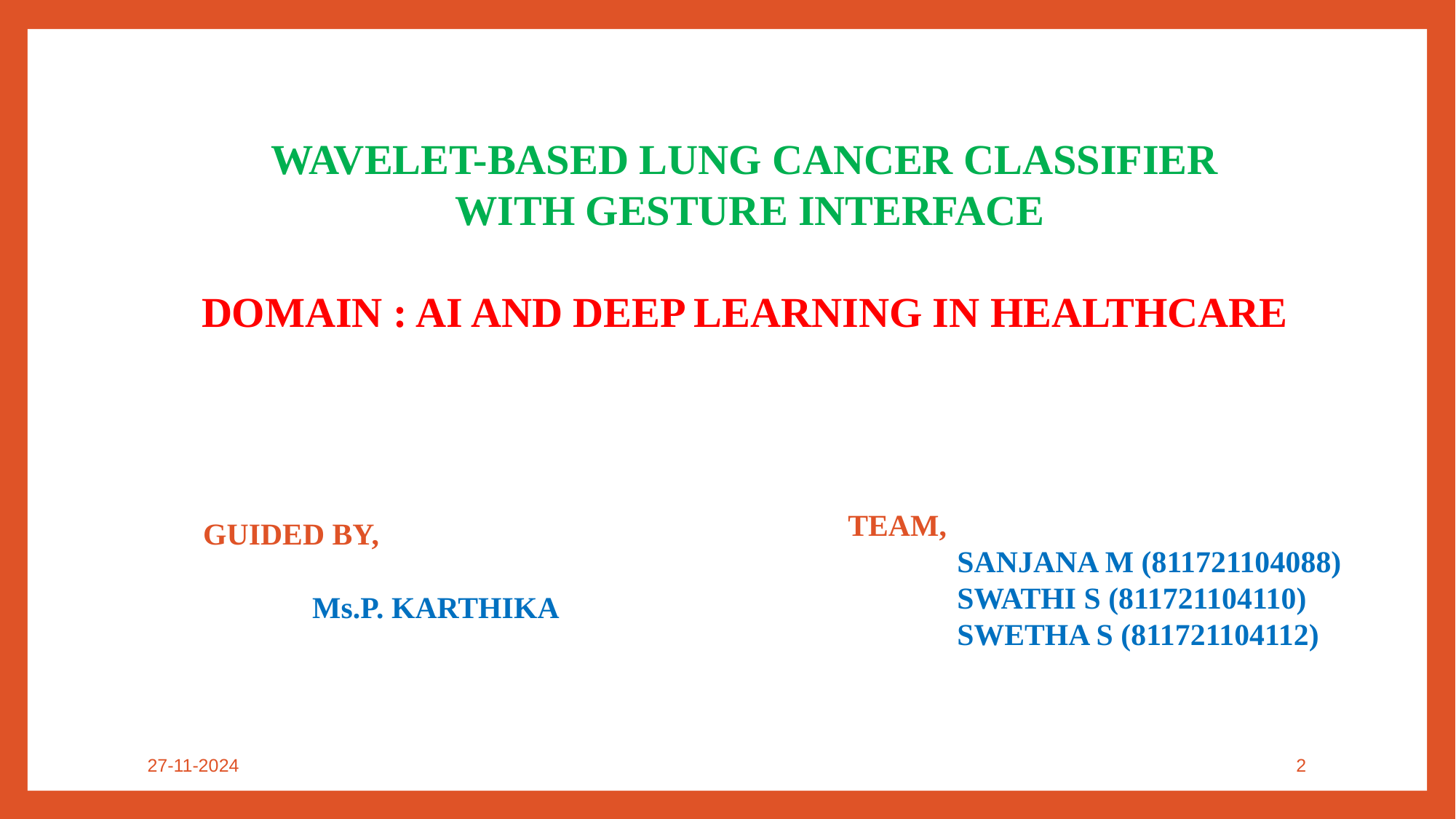

WAVELET-BASED LUNG CANCER CLASSIFIER
 WITH GESTURE INTERFACE

DOMAIN : AI AND DEEP LEARNING IN HEALTHCARE
TEAM,
 	SANJANA M (811721104088)
	SWATHI S (811721104110)
	SWETHA S (811721104112)

GUIDED BY,

	Ms.P. KARTHIKA
27-11-2024
2